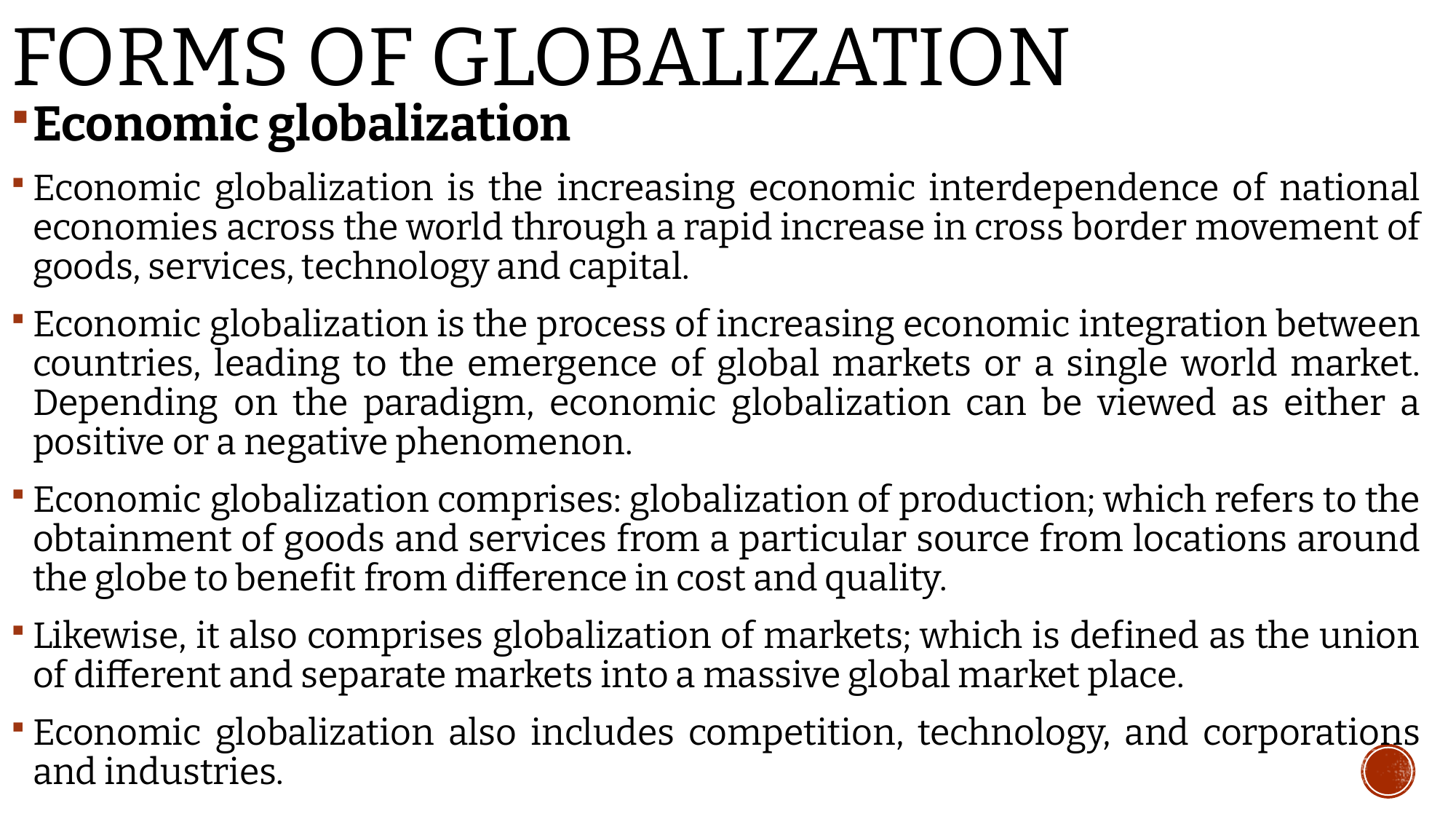

# Forms of globalization
Economic globalization
Economic globalization is the increasing economic interdependence of national economies across the world through a rapid increase in cross border movement of goods, services, technology and capital.
Economic globalization is the process of increasing economic integration between countries, leading to the emergence of global markets or a single world market. Depending on the paradigm, economic globalization can be viewed as either a positive or a negative phenomenon.
Economic globalization comprises: globalization of production; which refers to the obtainment of goods and services from a particular source from locations around the globe to benefit from difference in cost and quality.
Likewise, it also comprises globalization of markets; which is defined as the union of different and separate markets into a massive global market place.
Economic globalization also includes competition, technology, and corporations and industries.